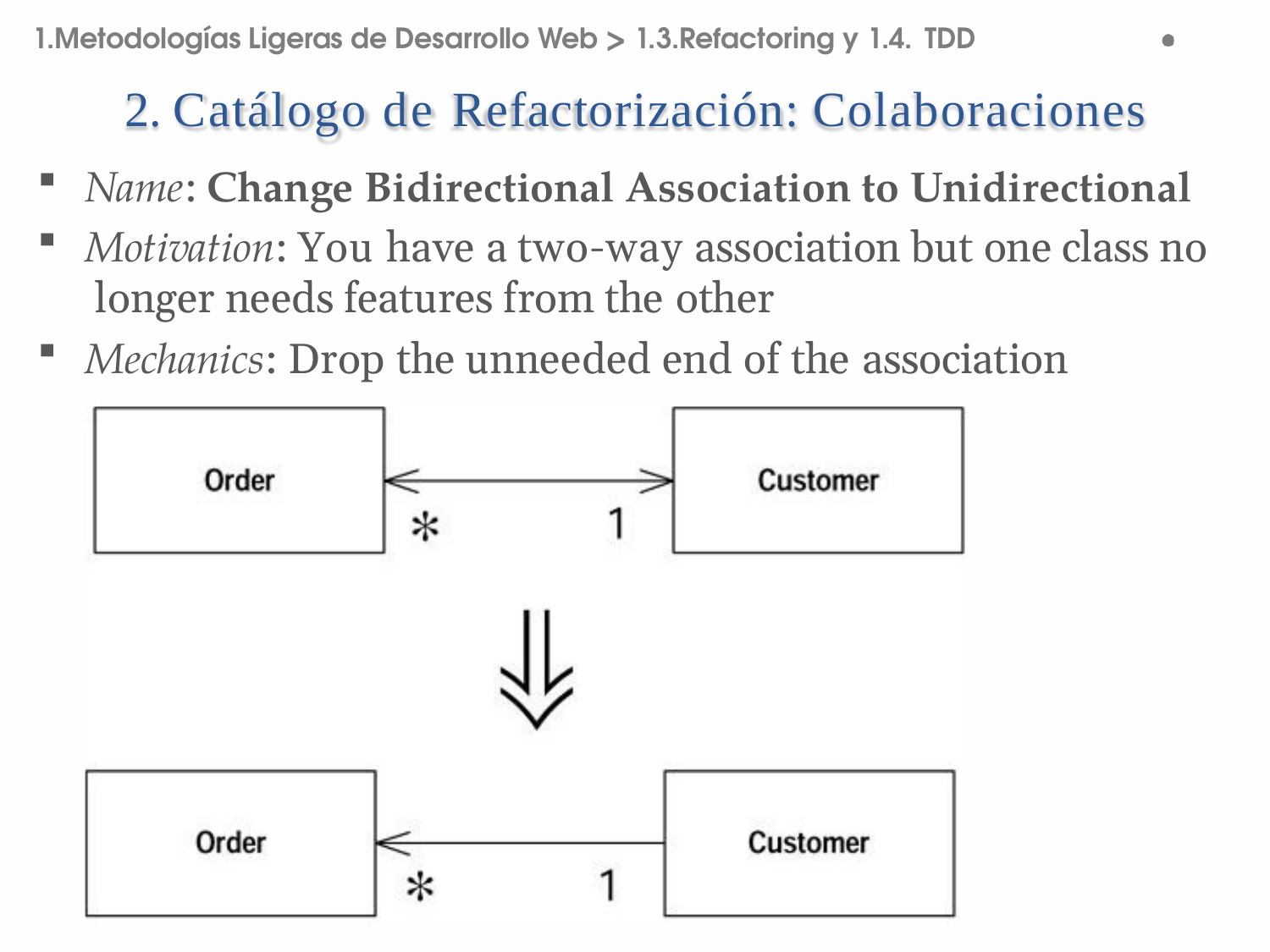

1.Metodologías Ligeras de Desarrollo Web > 1.3.Refactoring y 1.4. TDD

# 2. Catálogo de Refactorización: Colaboraciones
Name: Change Bidirectional Association to Unidirectional
Motivation: You have a two-way association but one class no  longer needs features from the other
Mechanics: Drop the unneeded end of the association